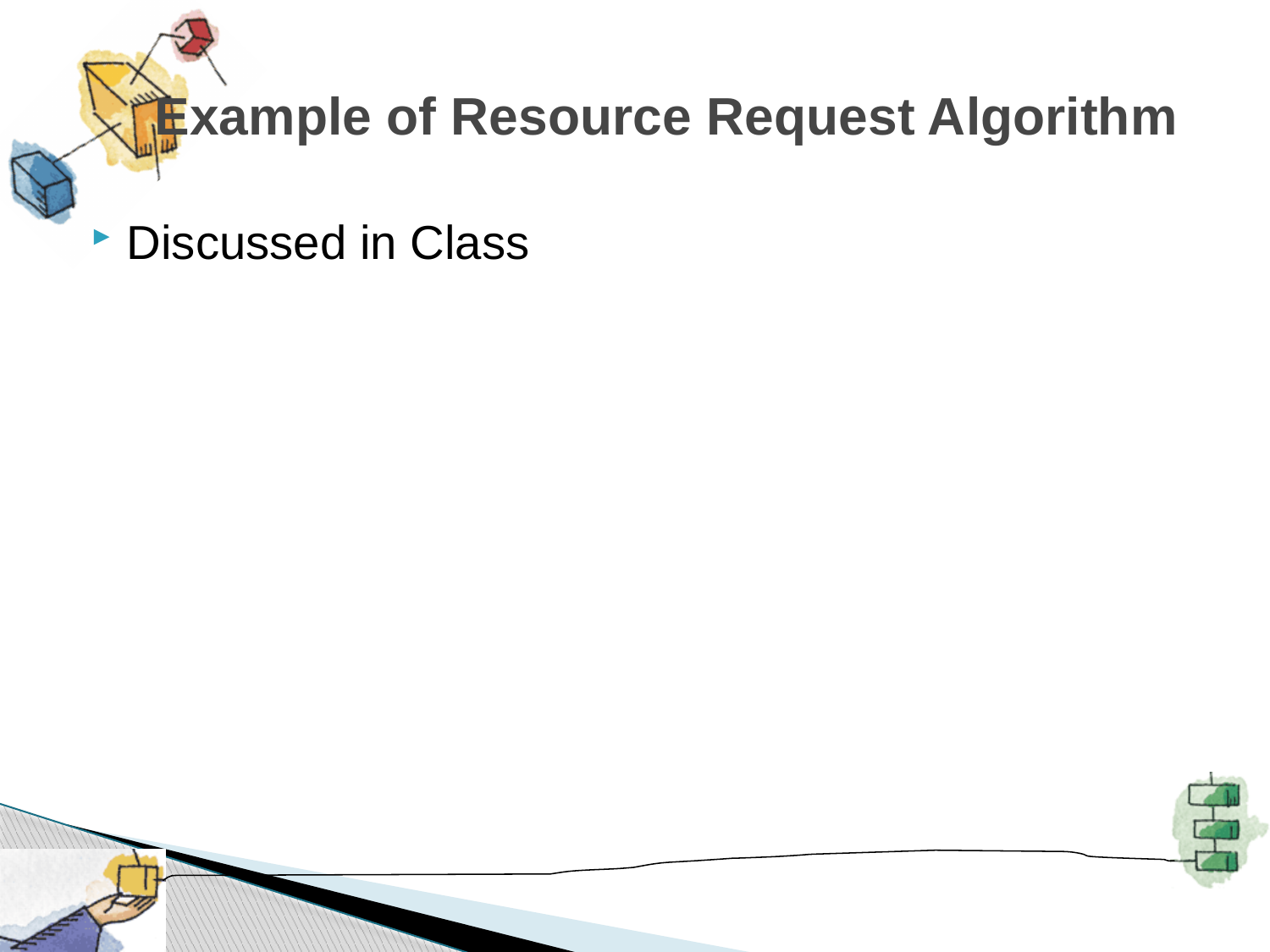

# Example of Resource Request Algorithm
Discussed in Class